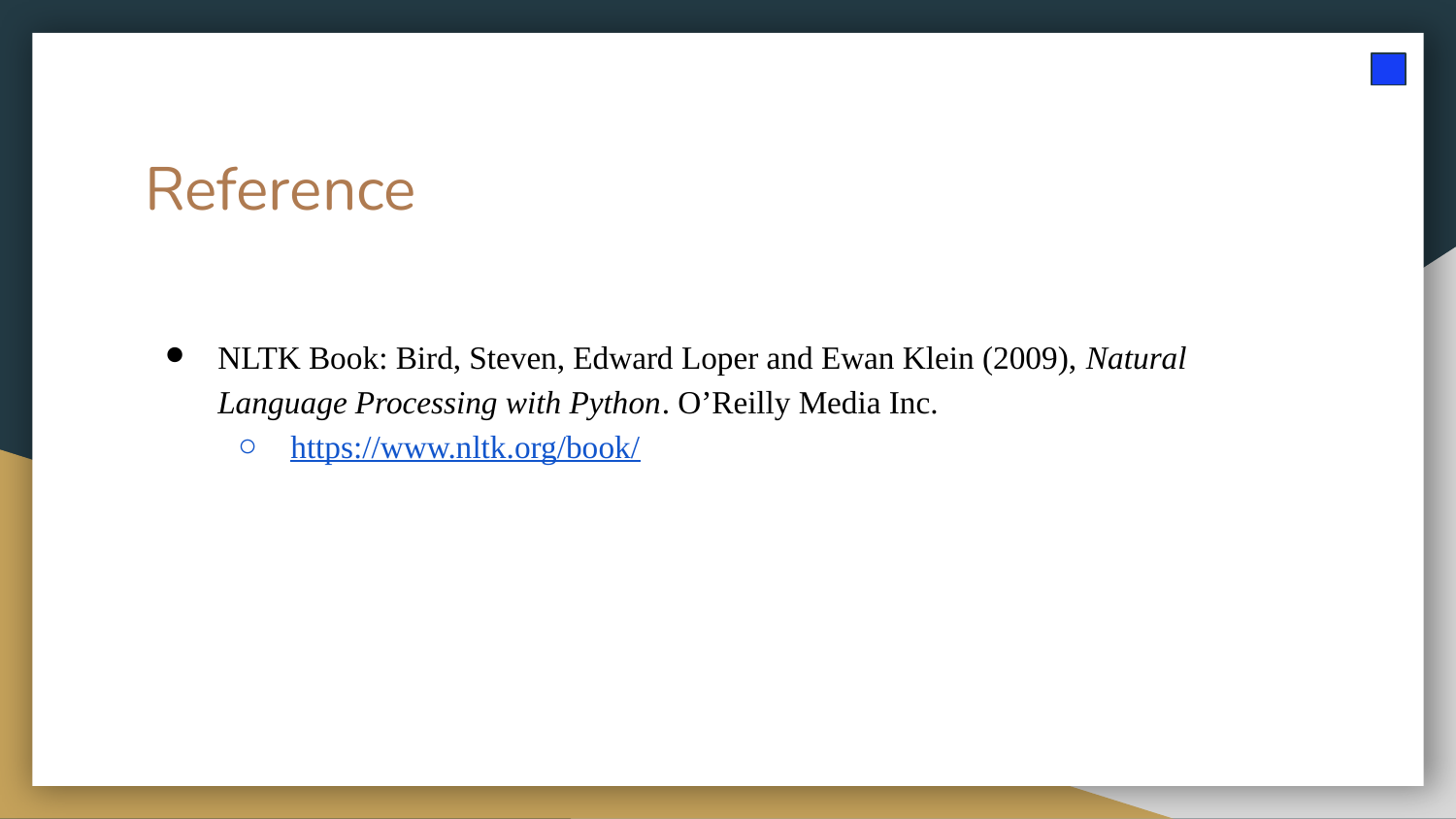

# Reference
NLTK Book: Bird, Steven, Edward Loper and Ewan Klein (2009), Natural Language Processing with Python. O’Reilly Media Inc.
https://www.nltk.org/book/